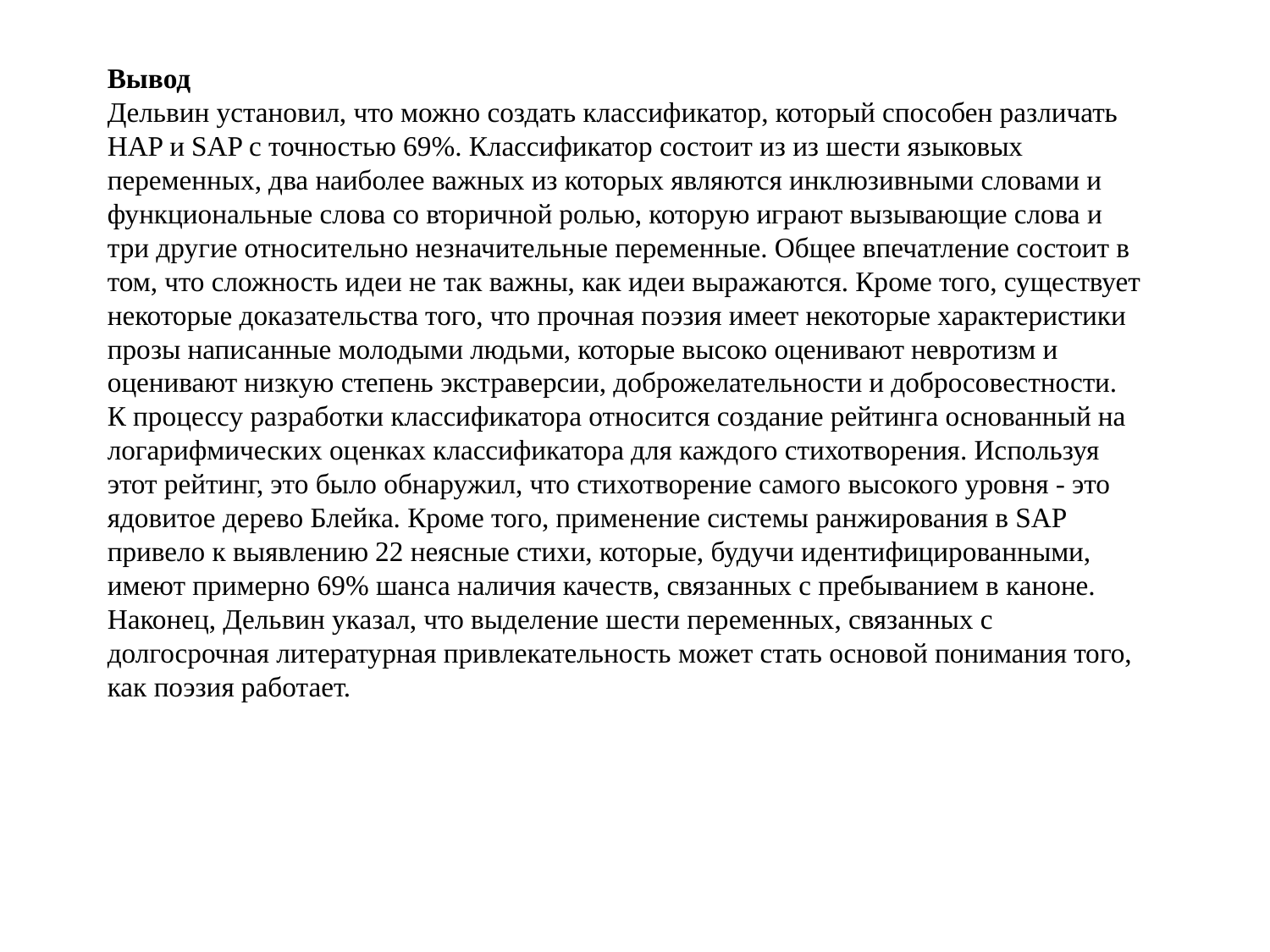

Вывод
Дельвин установил, что можно создать классификатор, который способен различать HAP и SAP с точностью 69%. Классификатор состоит из из шести языковых переменных, два наиболее важных из которых являются инклюзивными словами и функциональные слова со вторичной ролью, которую играют вызывающие слова и три другие относительно незначительные переменные. Общее впечатление состоит в том, что сложность идеи не так важны, как идеи выражаются. Кроме того, существует некоторые доказательства того, что прочная поэзия имеет некоторые характеристики прозы написанные молодыми людьми, которые высоко оценивают невротизм и оценивают низкую степень экстраверсии, доброжелательности и добросовестности.
К процессу разработки классификатора относится создание рейтинга основанный на логарифмических оценках классификатора для каждого стихотворения. Используя этот рейтинг, это было обнаружил, что стихотворение самого высокого уровня - это ядовитое дерево Блейка. Кроме того, применение системы ранжирования в SAP привело к выявлению 22 неясные стихи, которые, будучи идентифицированными, имеют примерно 69% шанса наличия качеств, связанных с пребыванием в каноне.
Наконец, Дельвин указал, что выделение шести переменных, связанных с долгосрочная литературная привлекательность может стать основой понимания того, как поэзия работает.